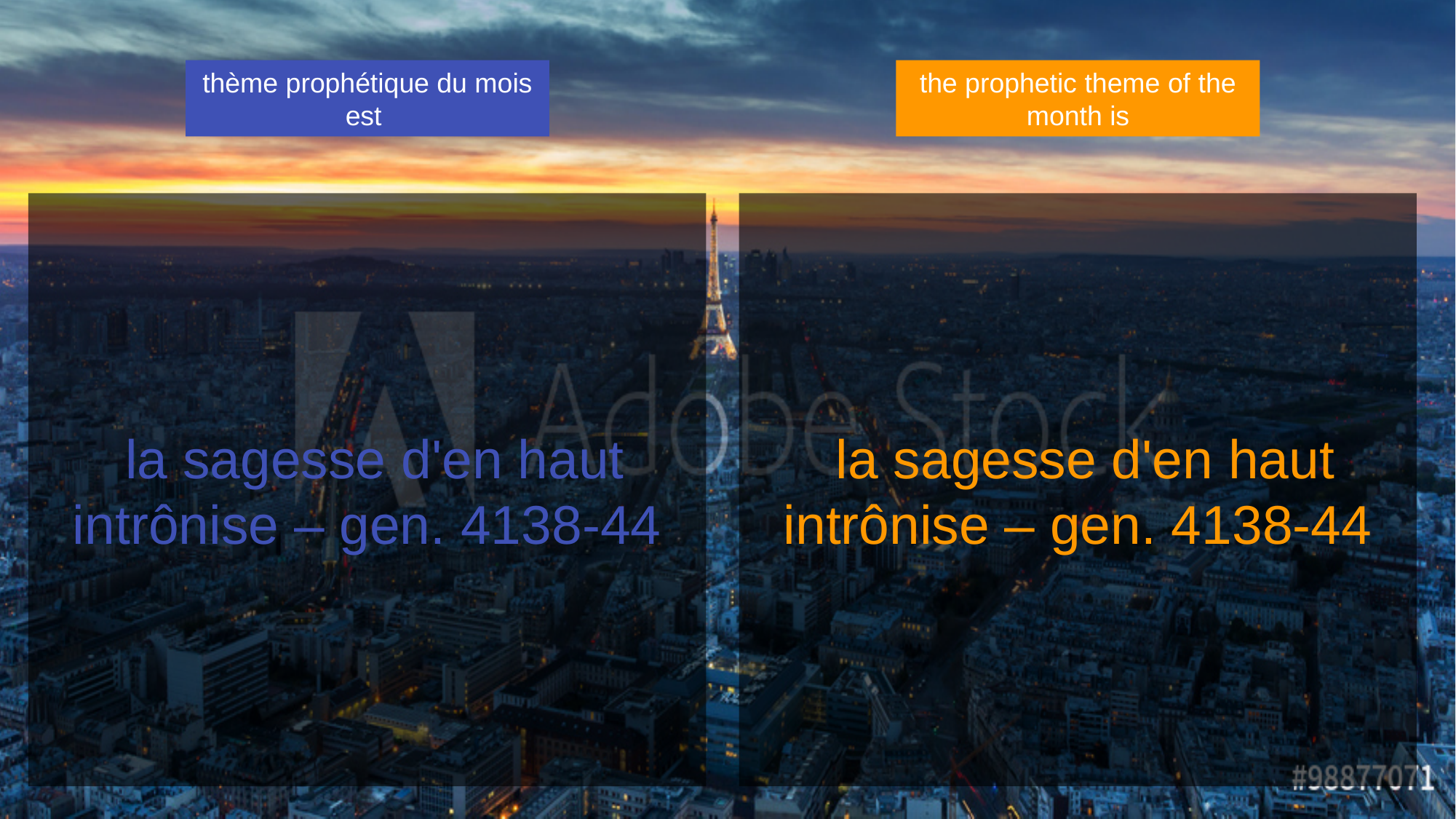

thème prophétique du mois est
the prophetic theme of the month is
 la sagesse d'en haut intrônise – gen. 4138-44
 la sagesse d'en haut intrônise – gen. 4138-44